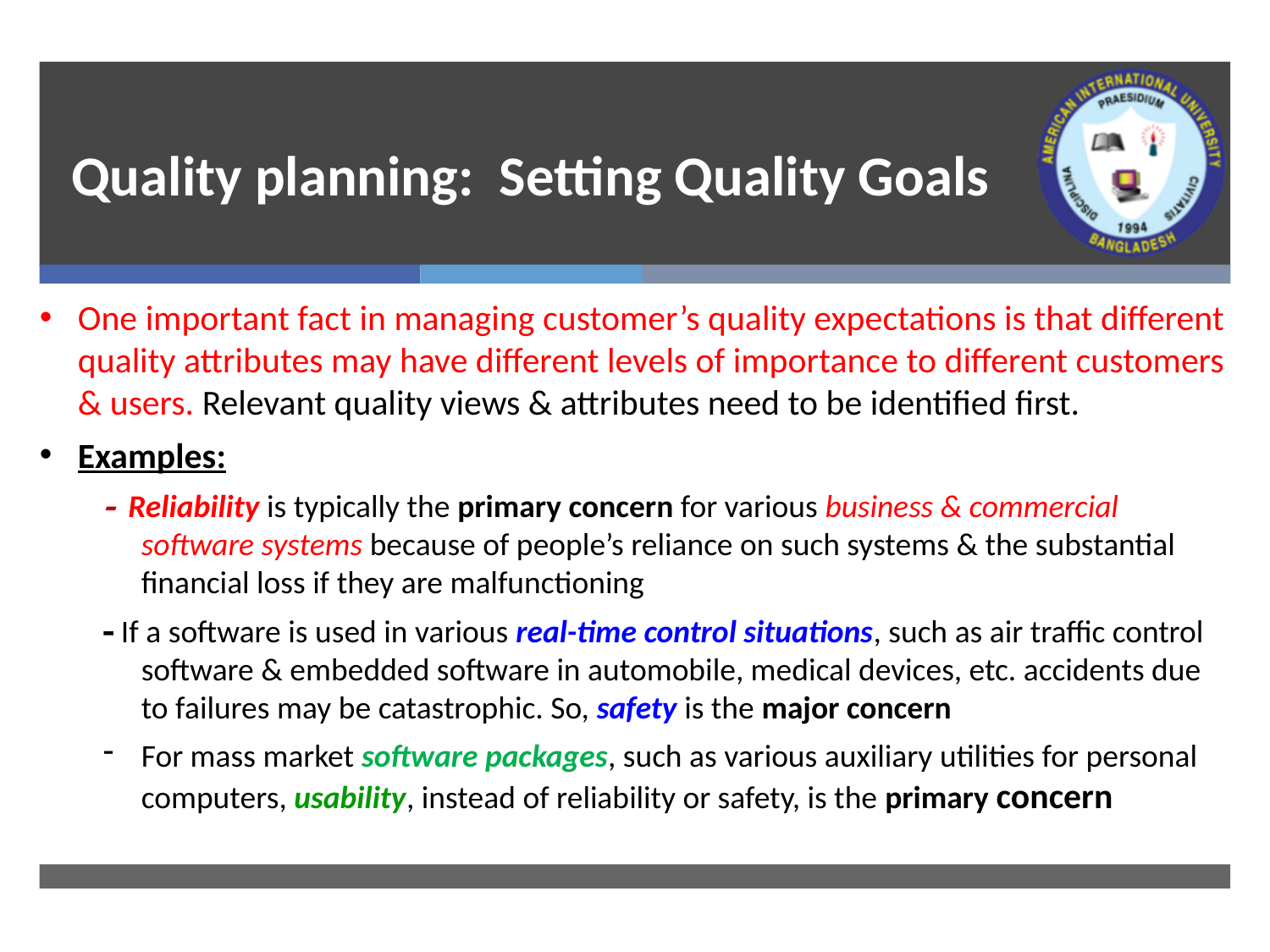

# Quality planning:  Setting Quality Goals
One important fact in managing customer’s quality expectations is that different quality attributes may have different levels of importance to different customers & users. Relevant quality views & attributes need to be identified first.
Examples:
−  Reliability is typically the primary concern for various business & commercial software systems because of people’s reliance on such systems & the substantial financial loss if they are malfunctioning
− If a software is used in various real-time control situations, such as air traffic control software & embedded software in automobile, medical devices, etc. accidents due to failures may be catastrophic. So, safety is the major concern
For mass market software packages, such as various auxiliary utilities for personal computers, usability, instead of reliability or safety, is the primary concern